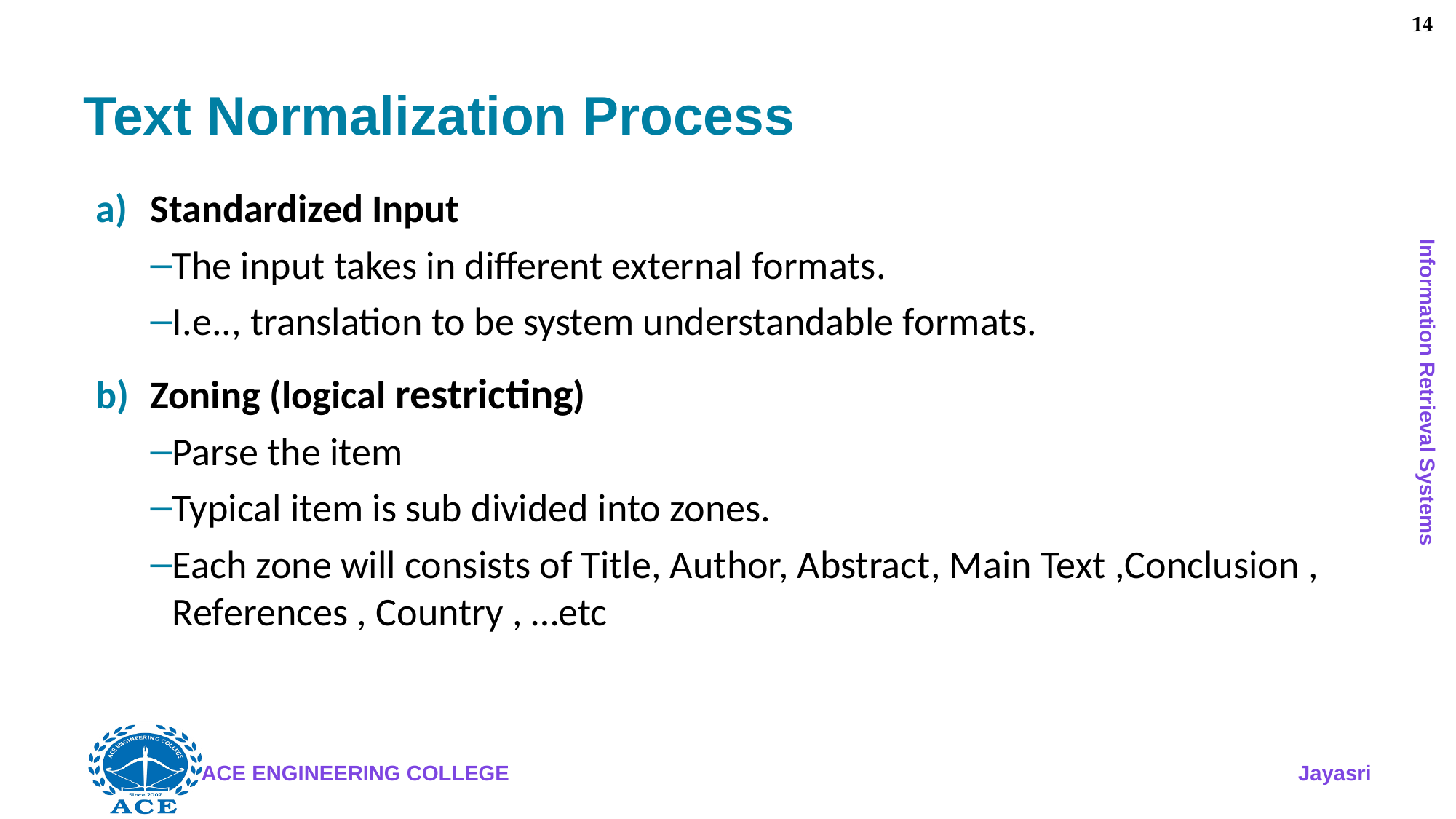

14
# Text Normalization Process
Standardized Input
The input takes in different external formats.
I.e.., translation to be system understandable formats.
Zoning (logical restricting)
Parse the item
Typical item is sub divided into zones.
Each zone will consists of Title, Author, Abstract, Main Text ,Conclusion , References , Country , …etc